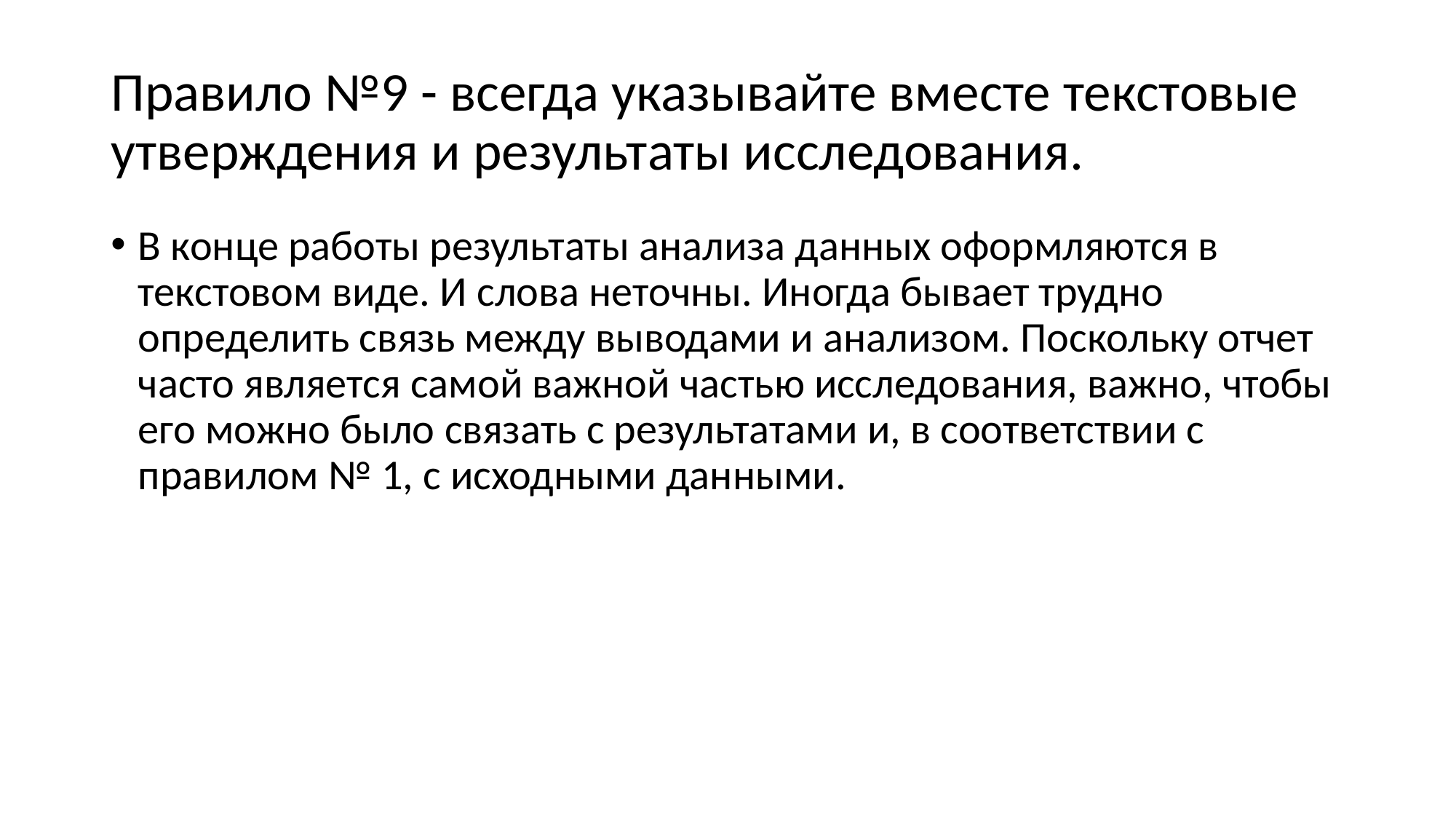

# Правило №9 - всегда указывайте вместе текстовые утверждения и результаты исследования.
В конце работы результаты анализа данных оформляются в текстовом виде. И слова неточны. Иногда бывает трудно определить связь между выводами и анализом. Поскольку отчет часто является самой важной частью исследования, важно, чтобы его можно было связать с результатами и, в соответствии с правилом № 1, с исходными данными.